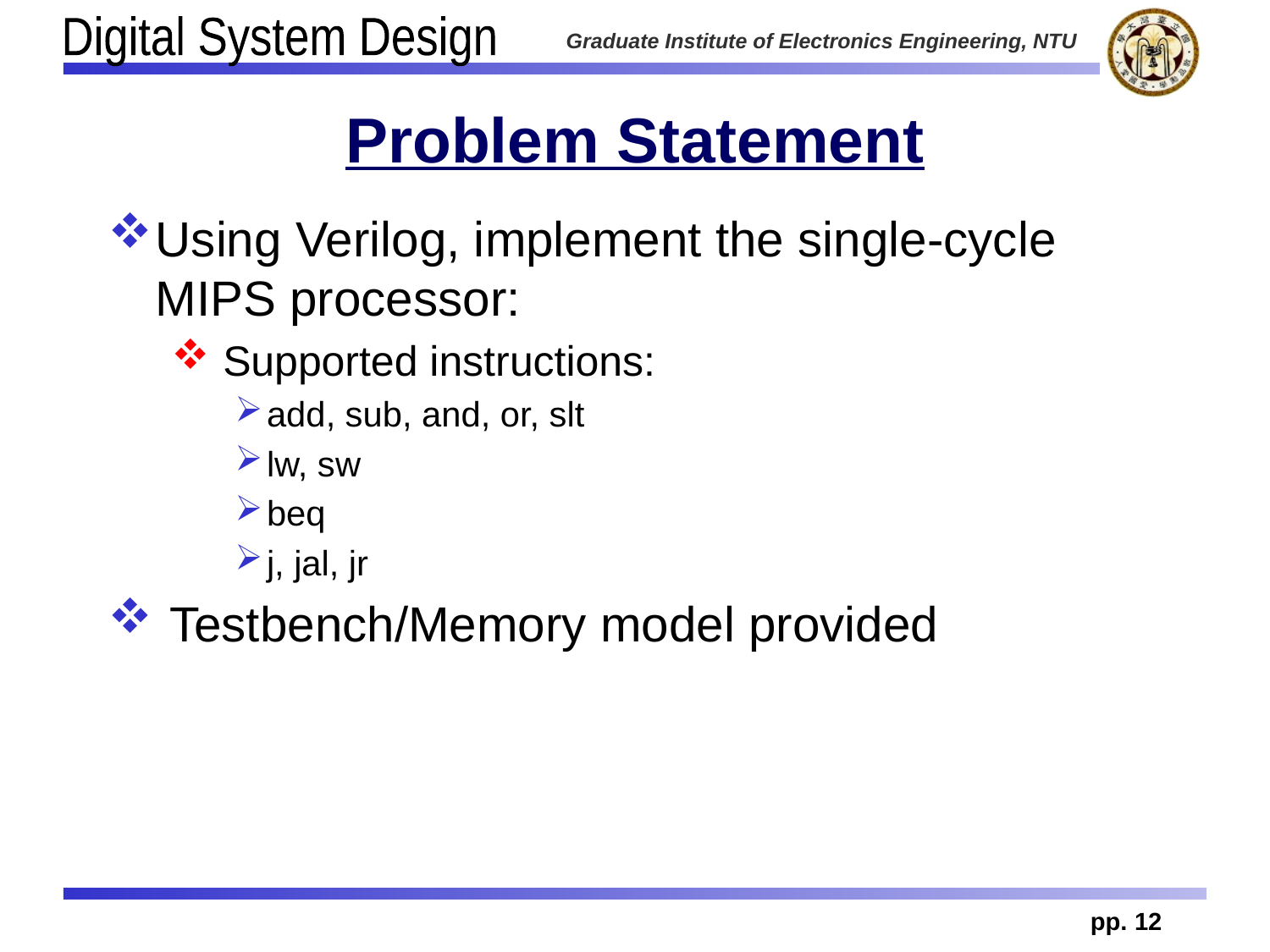

# Problem Statement
Using Verilog, implement the single-cycle MIPS processor:
 Supported instructions:
add, sub, and, or, slt
lw, sw
beq
j, jal, jr
 Testbench/Memory model provided

pp. 12